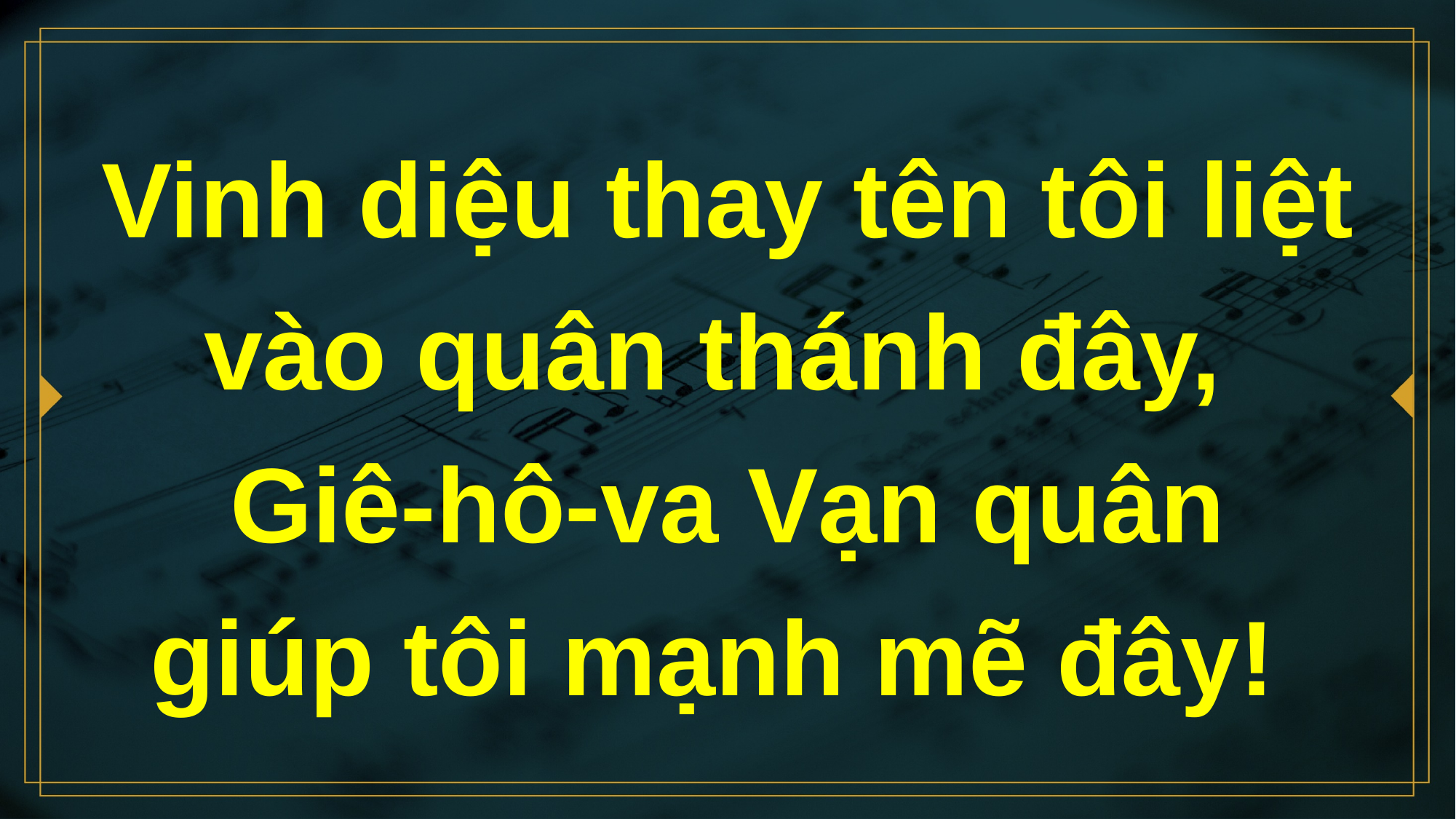

# Vinh diệu thay tên tôi liệt vào quân thánh đây, Giê-hô-va Vạn quân giúp tôi mạnh mẽ đây!